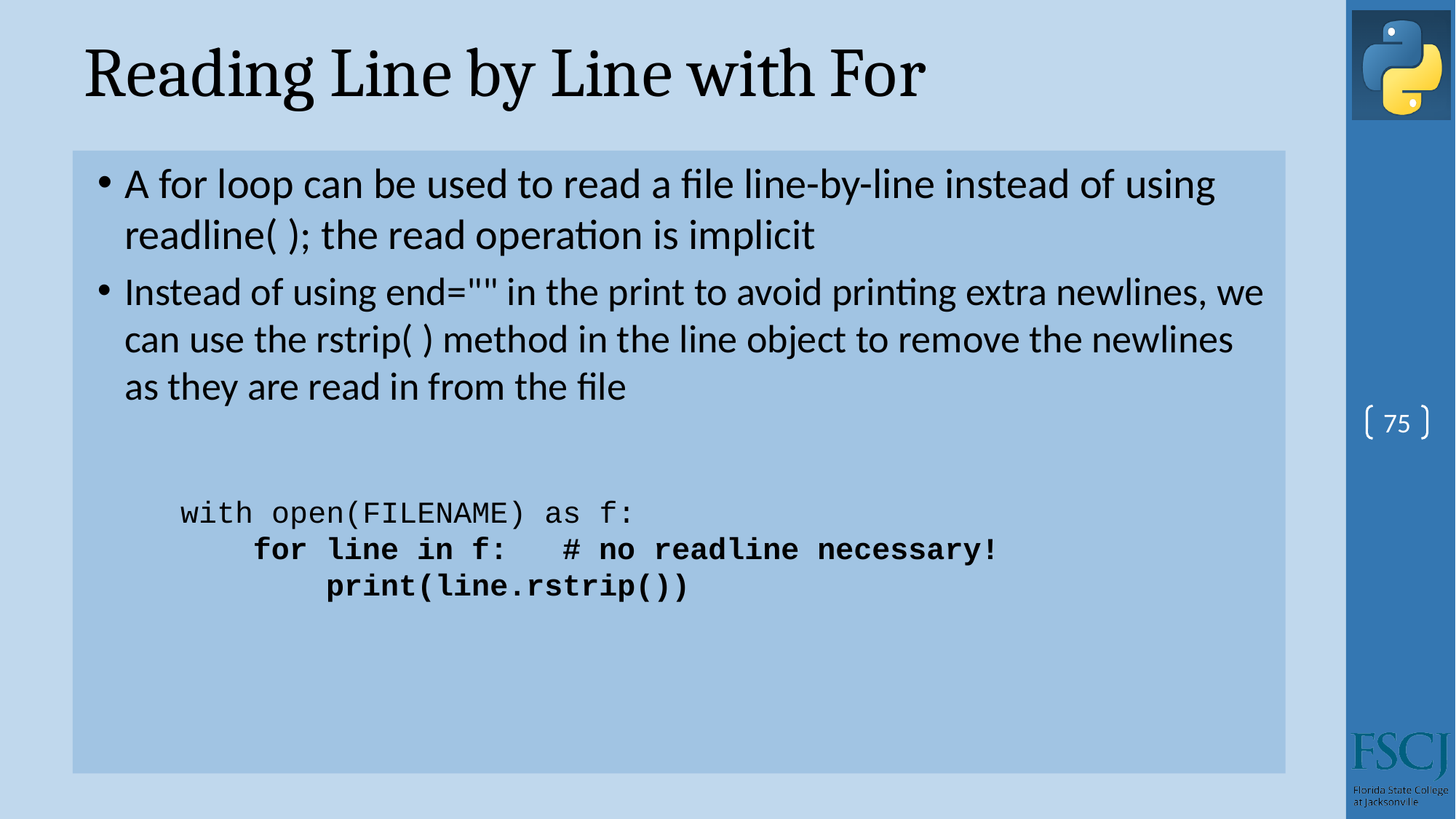

# Reading Line by Line with For
A for loop can be used to read a file line-by-line instead of using readline( ); the read operation is implicit
Instead of using end="" in the print to avoid printing extra newlines, we can use the rstrip( ) method in the line object to remove the newlines as they are read in from the file

75
with open(FILENAME) as f:
    for line in f:   # no readline necessary!
        print(line.rstrip())